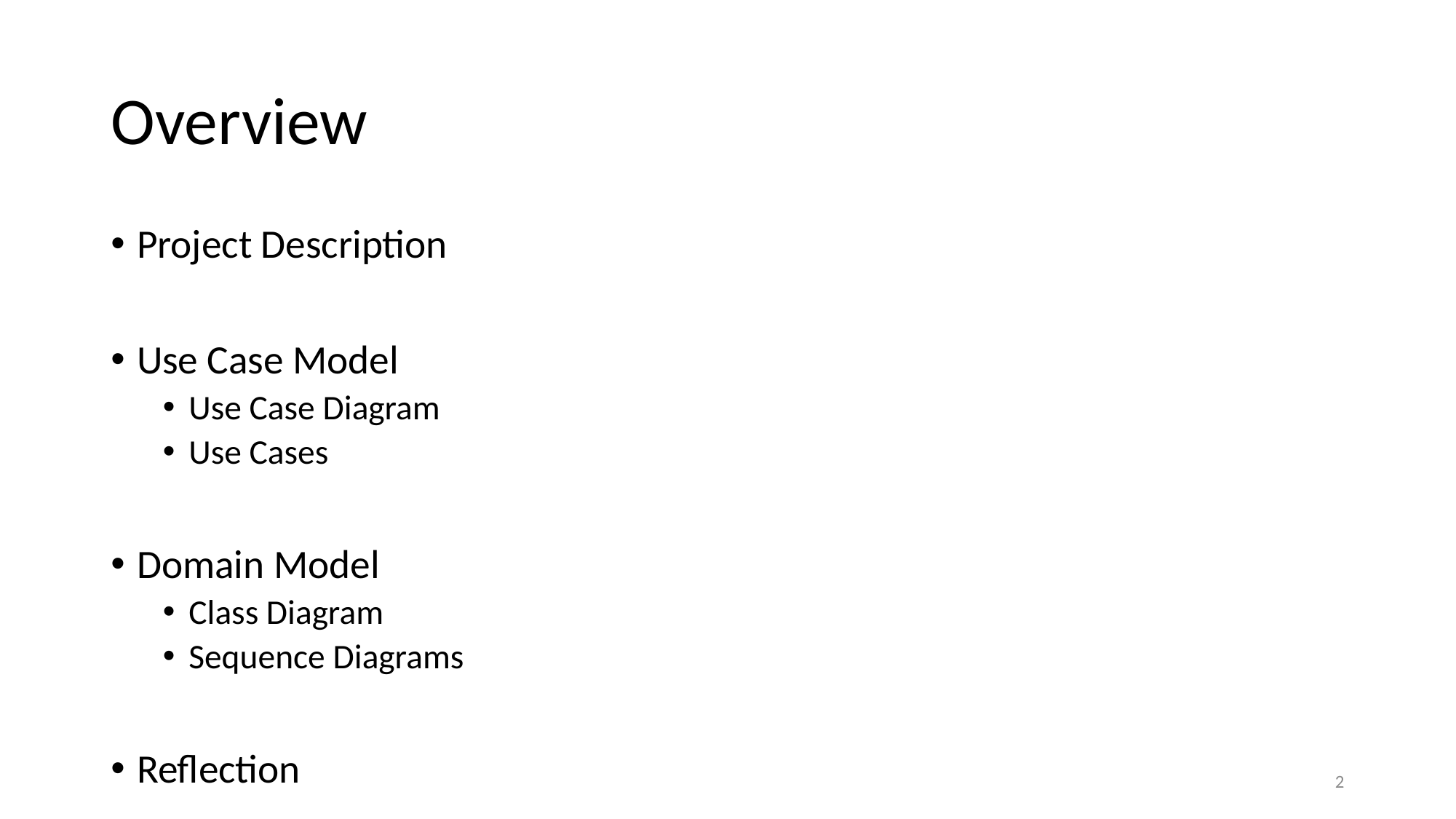

# Overview
Project Description

Use Case Model
Use Case Diagram
Use Cases

Domain Model
Class Diagram
Sequence Diagrams

Reflection
2